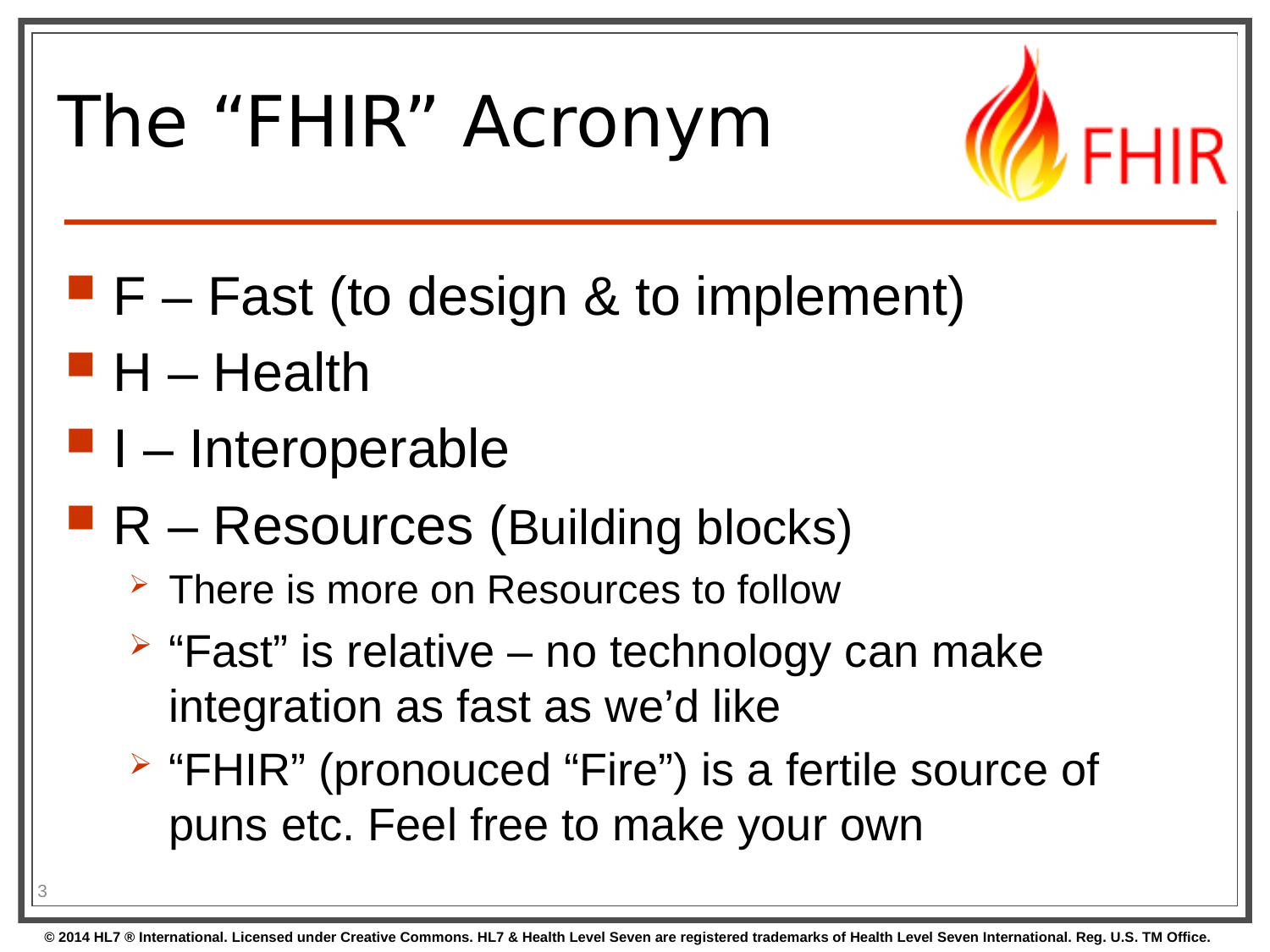

# The “FHIR” Acronym
F – Fast (to design & to implement)
H – Health
I – Interoperable
R – Resources (Building blocks)
There is more on Resources to follow
“Fast” is relative – no technology can make integration as fast as we’d like
“FHIR” (pronouced “Fire”) is a fertile source of puns etc. Feel free to make your own

3